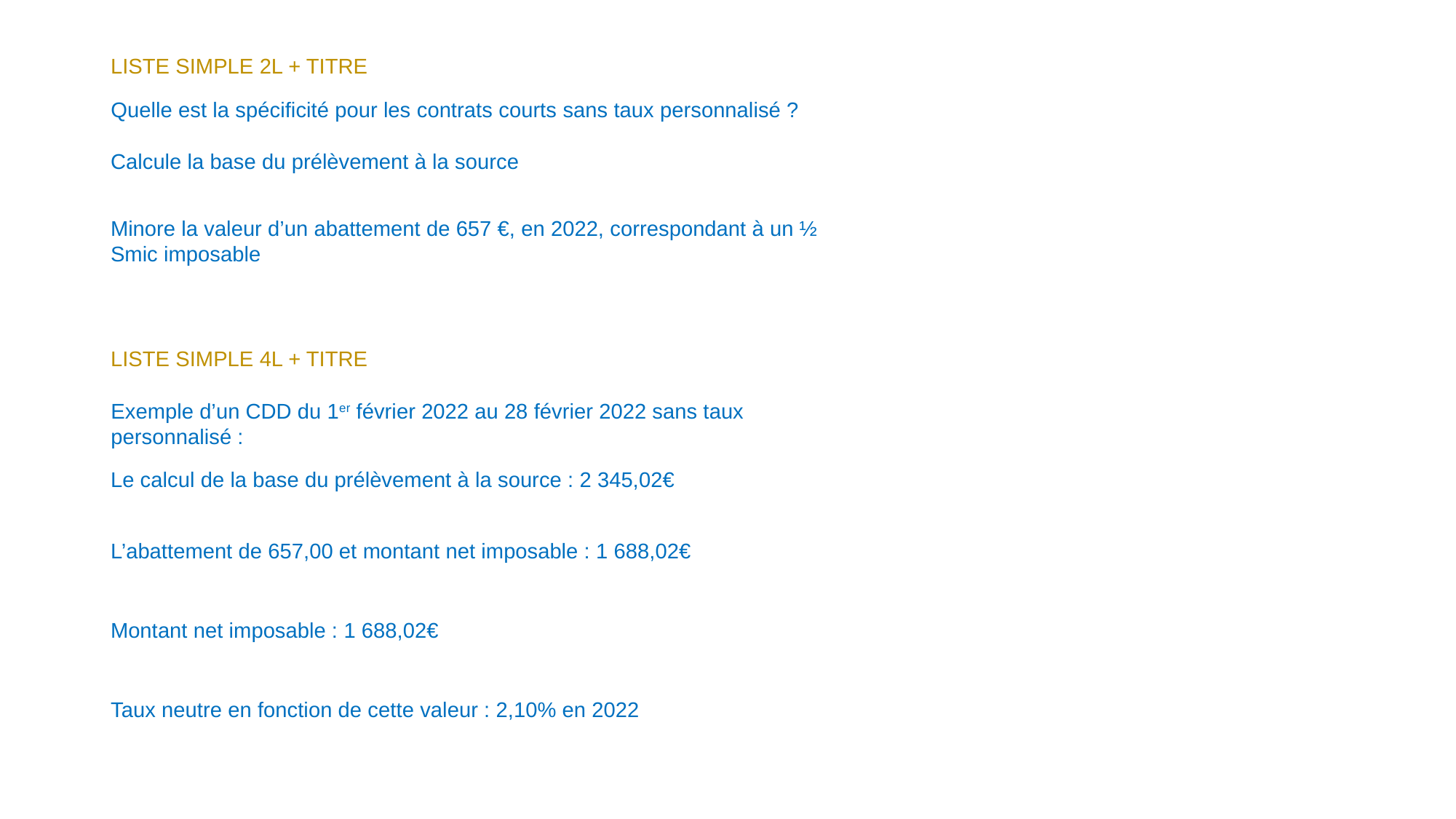

LISTE SIMPLE 2L + TITRE
Quelle est la spécificité pour les contrats courts sans taux personnalisé ?
Calcule la base du prélèvement à la source
Minore la valeur d’un abattement de 657 €, en 2022, correspondant à un ½ Smic imposable
LISTE SIMPLE 4L + TITRE
Exemple d’un CDD du 1er février 2022 au 28 février 2022 sans taux personnalisé :
Le calcul de la base du prélèvement à la source : 2 345,02€
L’abattement de 657,00 et montant net imposable : 1 688,02€
Montant net imposable : 1 688,02€
Taux neutre en fonction de cette valeur : 2,10% en 2022